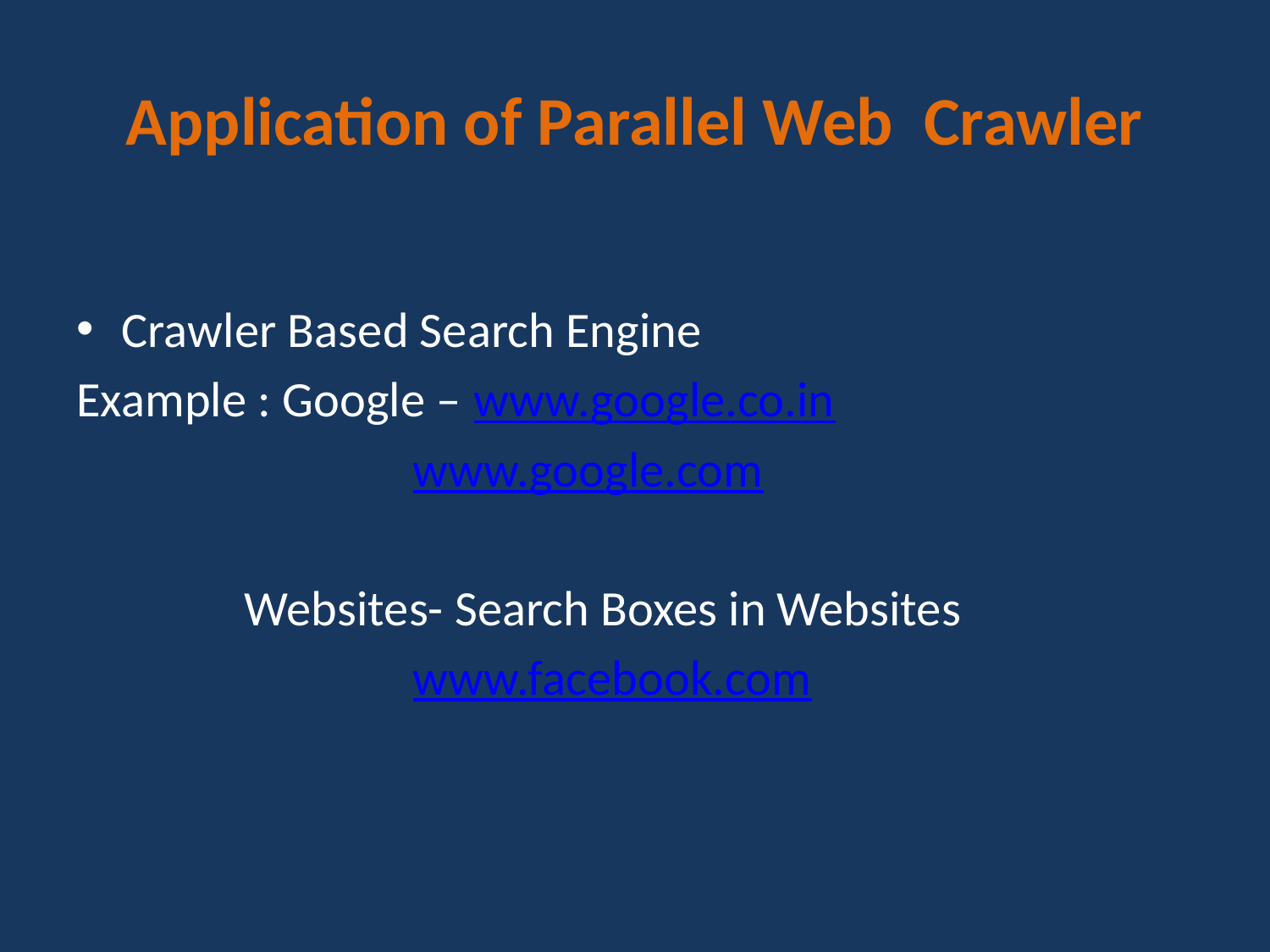

# Application of Parallel Web  Crawler

Crawler Based Search Engine
Example : Google – www.google.co.in
                              www.google.com

               Websites- Search Boxes in Websites
                              www.facebook.com